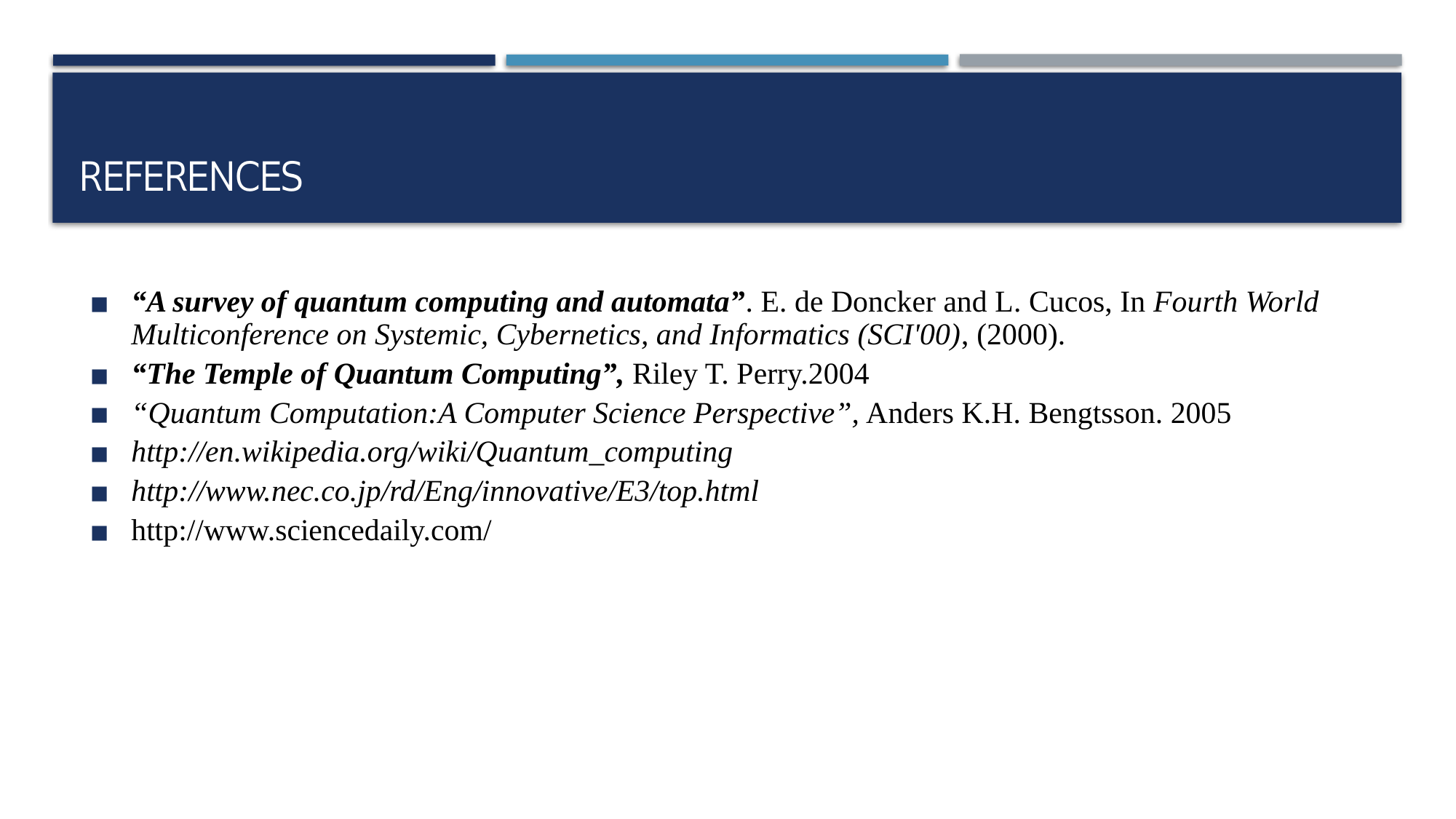

# References
“A survey of quantum computing and automata”. E. de Doncker and L. Cucos, In Fourth World Multiconference on Systemic, Cybernetics, and Informatics (SCI'00), (2000).
“The Temple of Quantum Computing”, Riley T. Perry.2004
“Quantum Computation:A Computer Science Perspective”, Anders K.H. Bengtsson. 2005
http://en.wikipedia.org/wiki/Quantum_computing
http://www.nec.co.jp/rd/Eng/innovative/E3/top.html
http://www.sciencedaily.com/